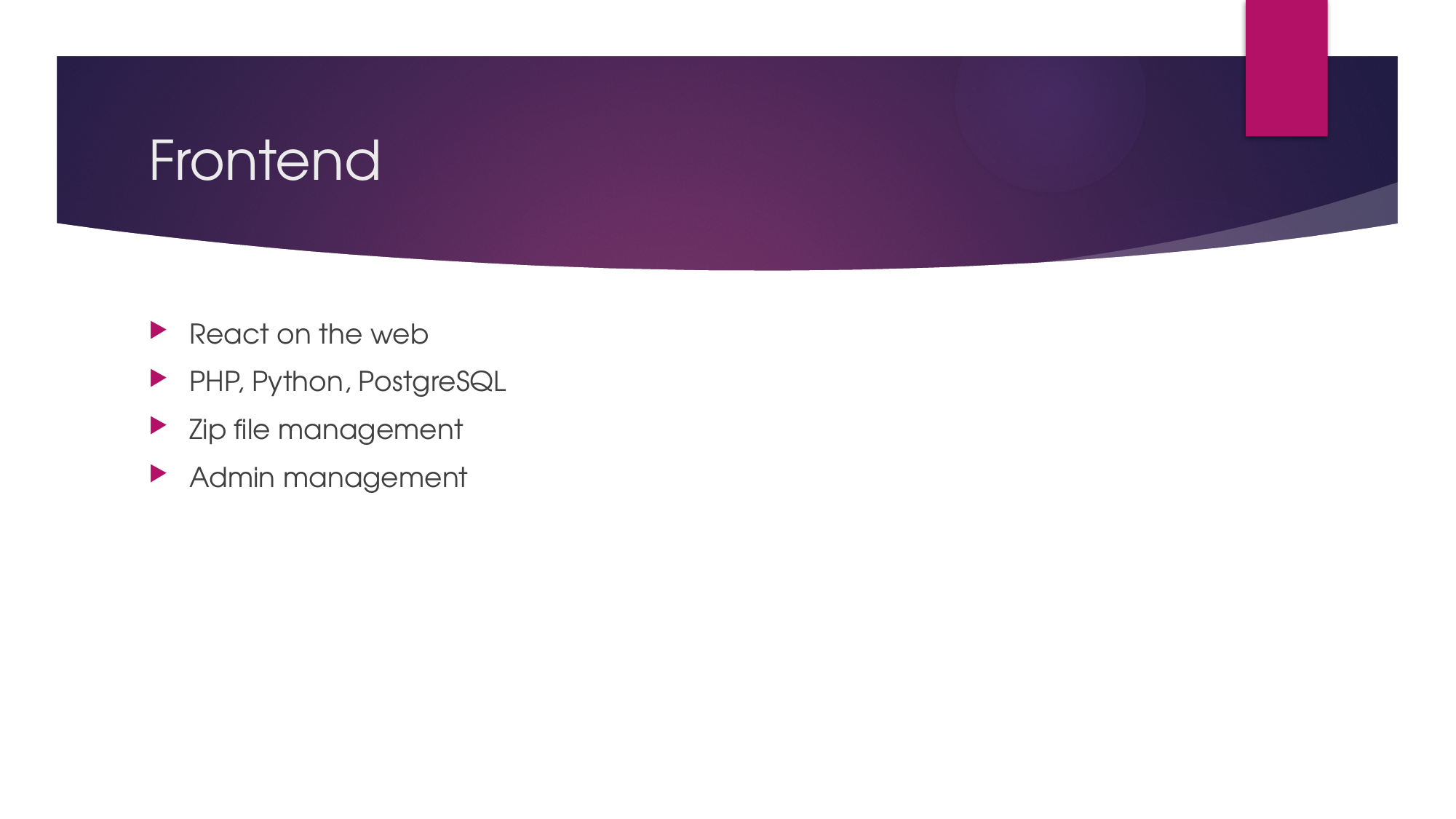

# Frontend
React on the web
PHP, Python, PostgreSQL
Zip file management
Admin management